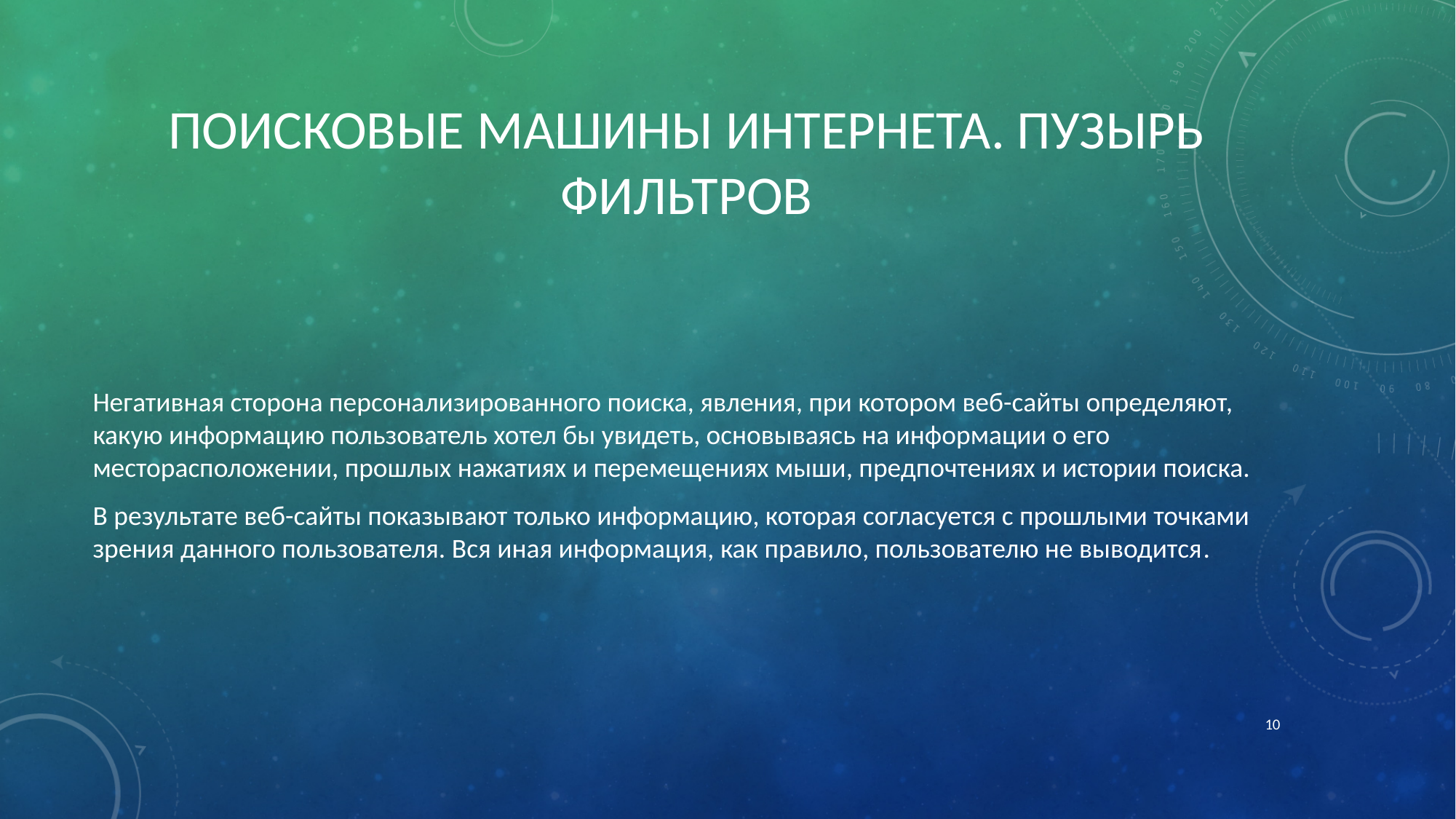

# Поисковые машины ИНТЕРНЕТА. Пузырь фильтров
Негативная сторона персонализированного поиска, явления, при котором веб-сайты определяют, какую информацию пользователь хотел бы увидеть, основываясь на информации о его месторасположении, прошлых нажатиях и перемещениях мыши, предпочтениях и истории поиска.
В результате веб-сайты показывают только информацию, которая согласуется с прошлыми точками зрения данного пользователя. Вся иная информация, как правило, пользователю не выводится.
10